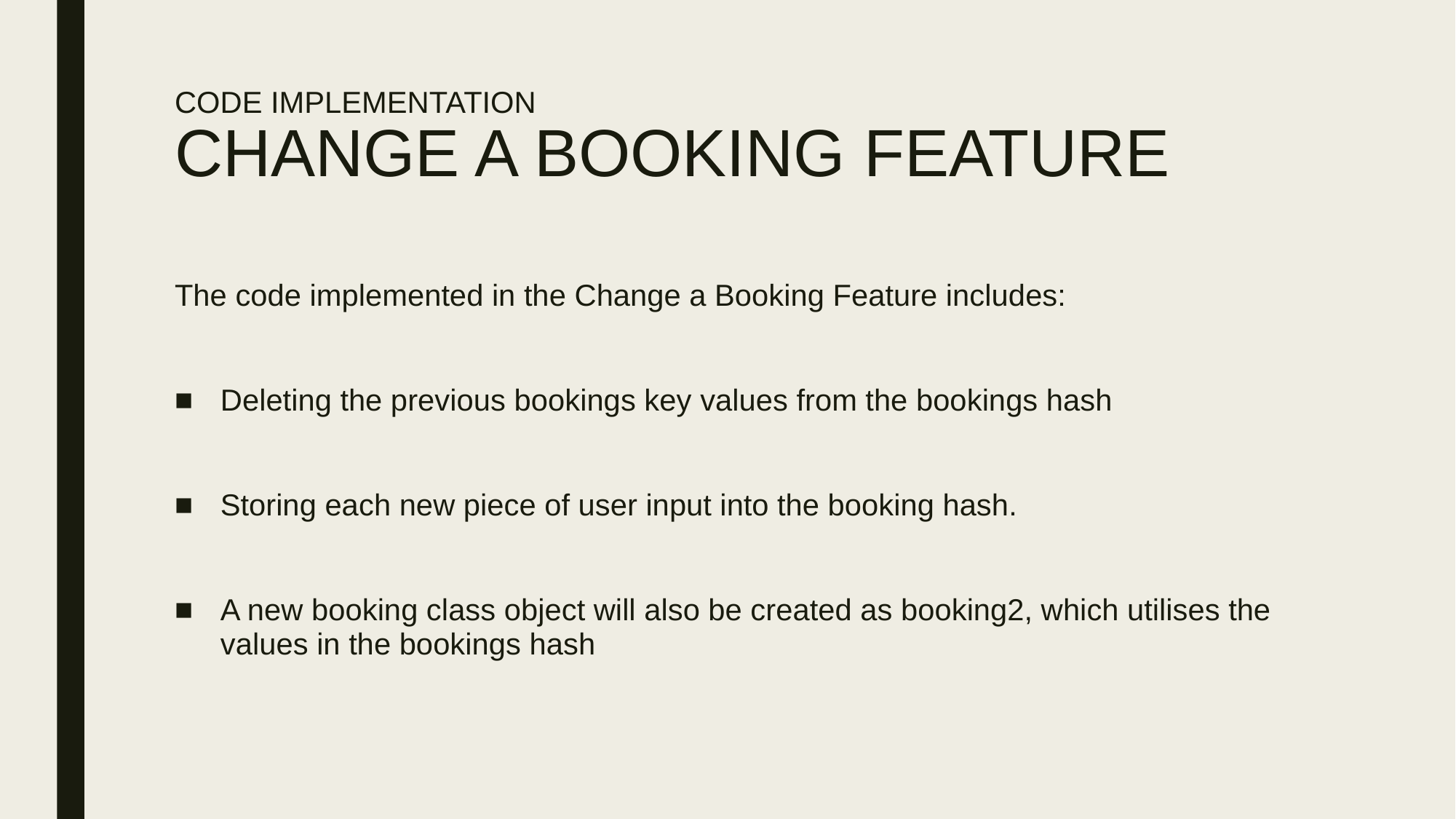

# CODE IMPLEMENTATION CHANGE A BOOKING FEATURE
The code implemented in the Change a Booking Feature includes:

Deleting the previous bookings key values from the bookings hash

Storing each new piece of user input into the booking hash.

A new booking class object will also be created as booking2, which utilises the values in the bookings hash